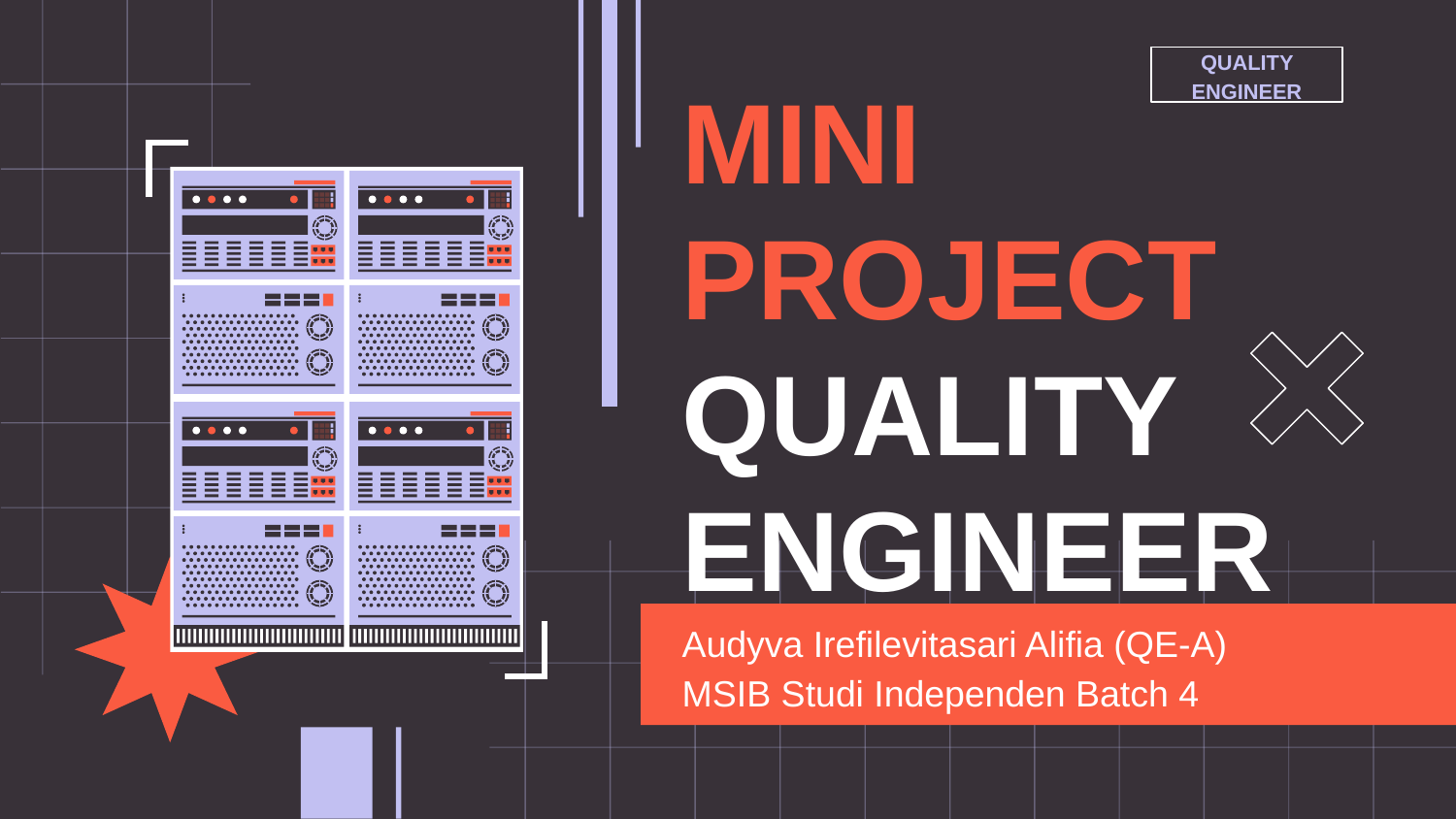

QUALITY ENGINEER
# MINI PROJECT QUALITY ENGINEER

Audyva Irefilevitasari Alifia (QE-A)
MSIB Studi Independen Batch 4